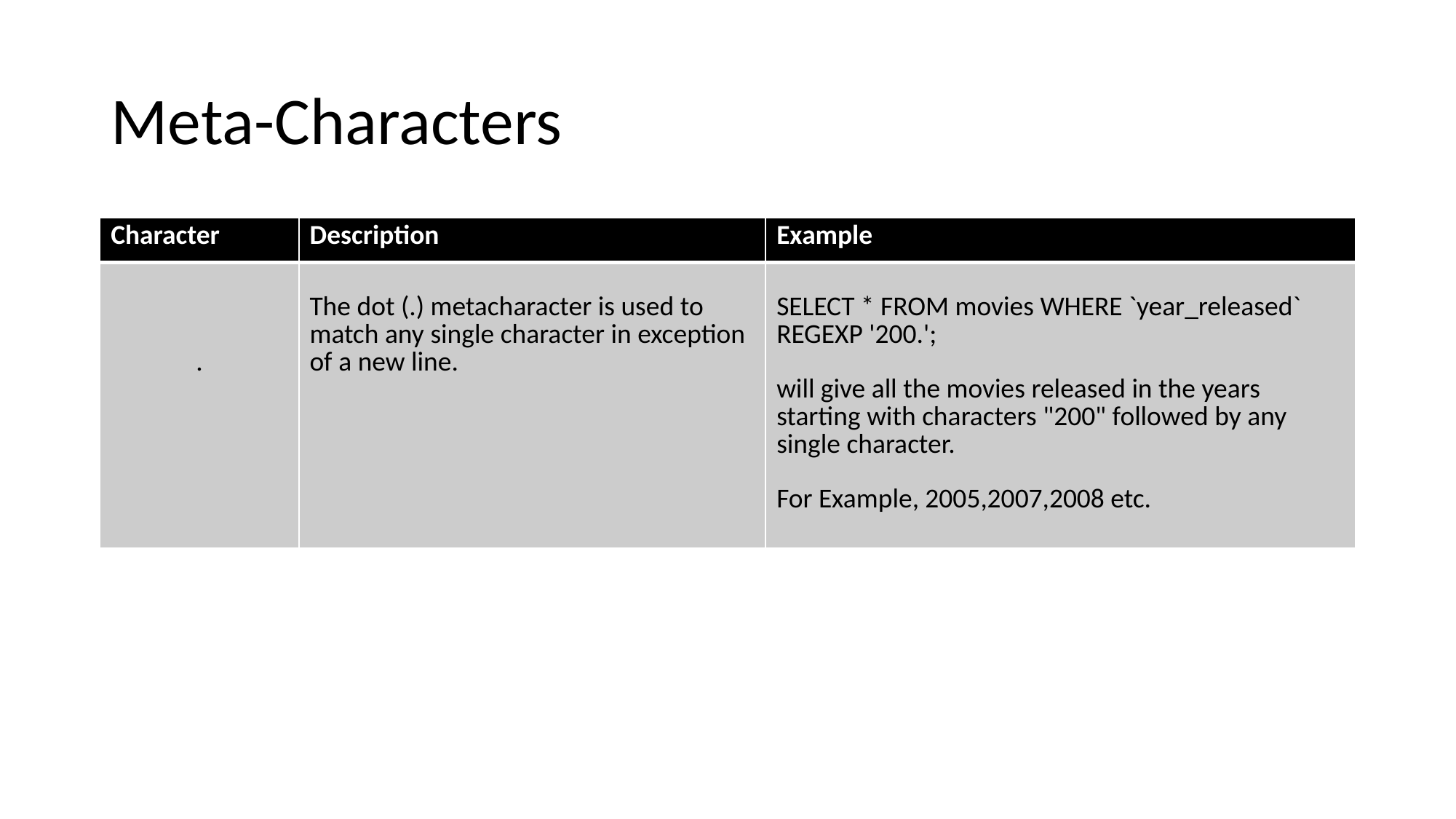

# Meta-Characters
| Character | Description | Example |
| --- | --- | --- |
| . | The dot (.) metacharacter is used to match any single character in exception of a new line. | SELECT \* FROM movies WHERE `year\_released` REGEXP '200.'; will give all the movies released in the years starting with characters "200" followed by any single character. For Example, 2005,2007,2008 etc. |